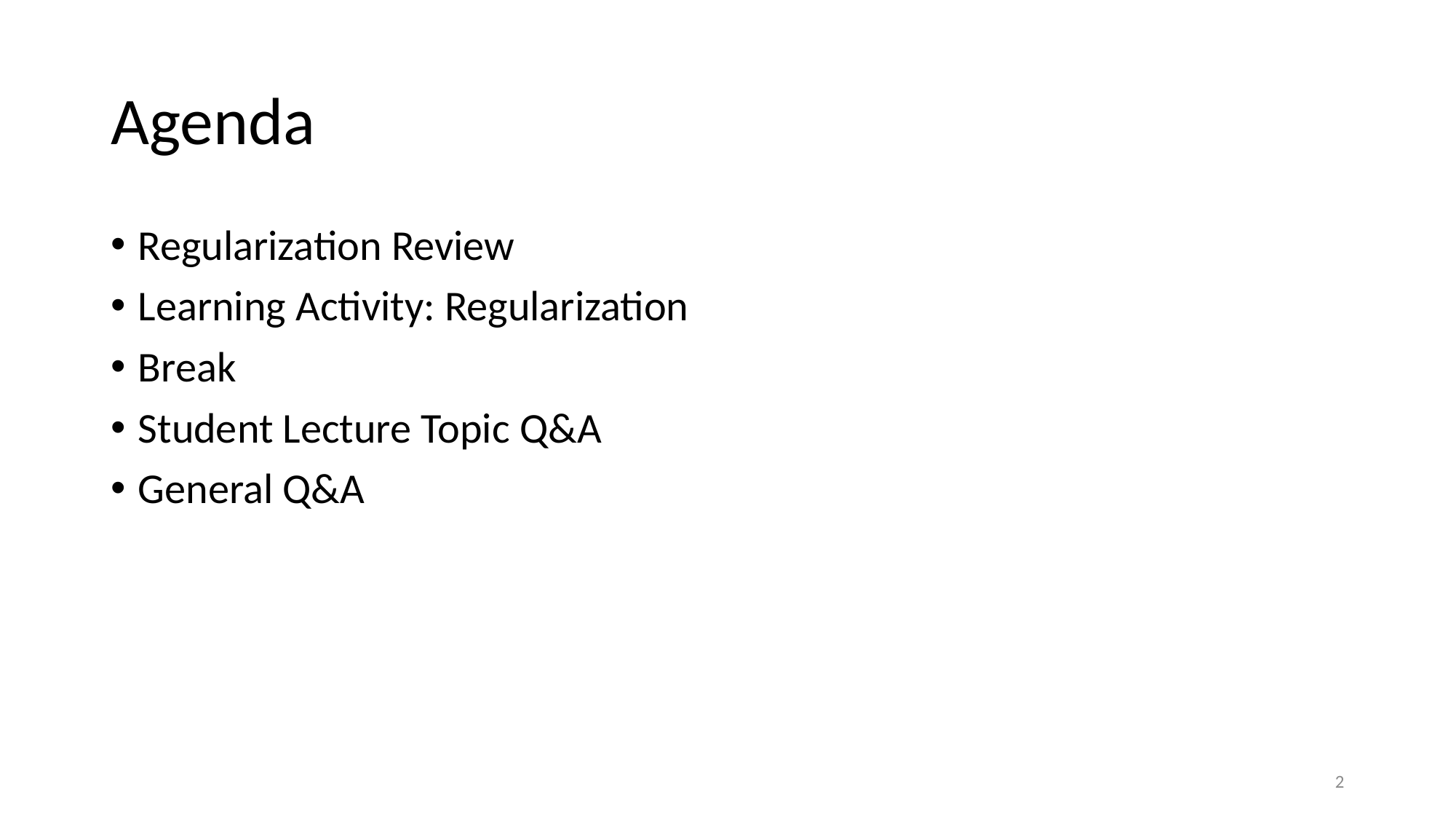

# Agenda
Regularization Review
Learning Activity: Regularization
Break
Student Lecture Topic Q&A
General Q&A
2